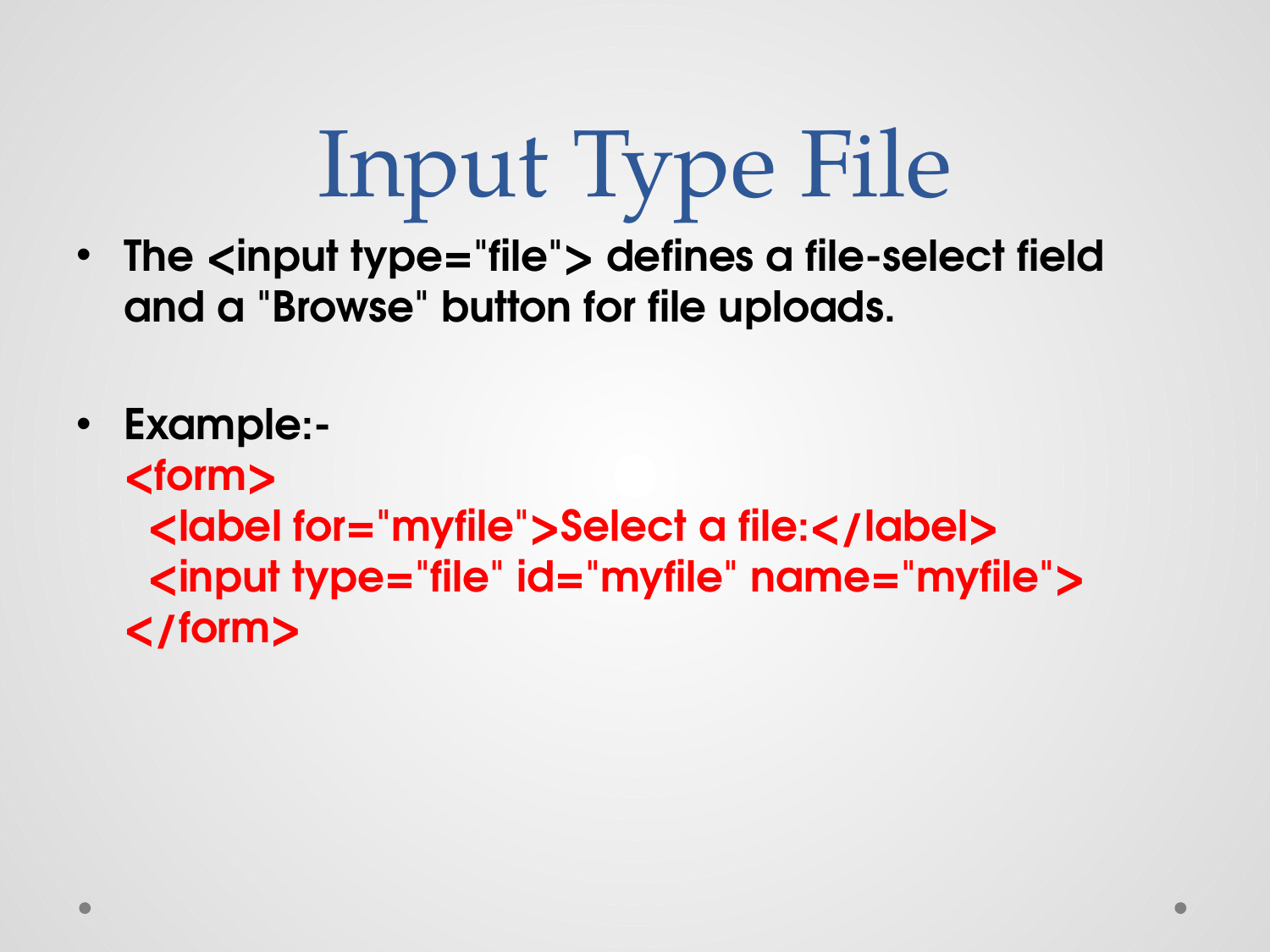

# Input Type File
The <input type="file"> defines a file-select field and a "Browse" button for file uploads.

Example:-
<form>
  <label for="myfile">Select a file:</label>
  <input type="file" id="myfile" name="myfile">
</form>